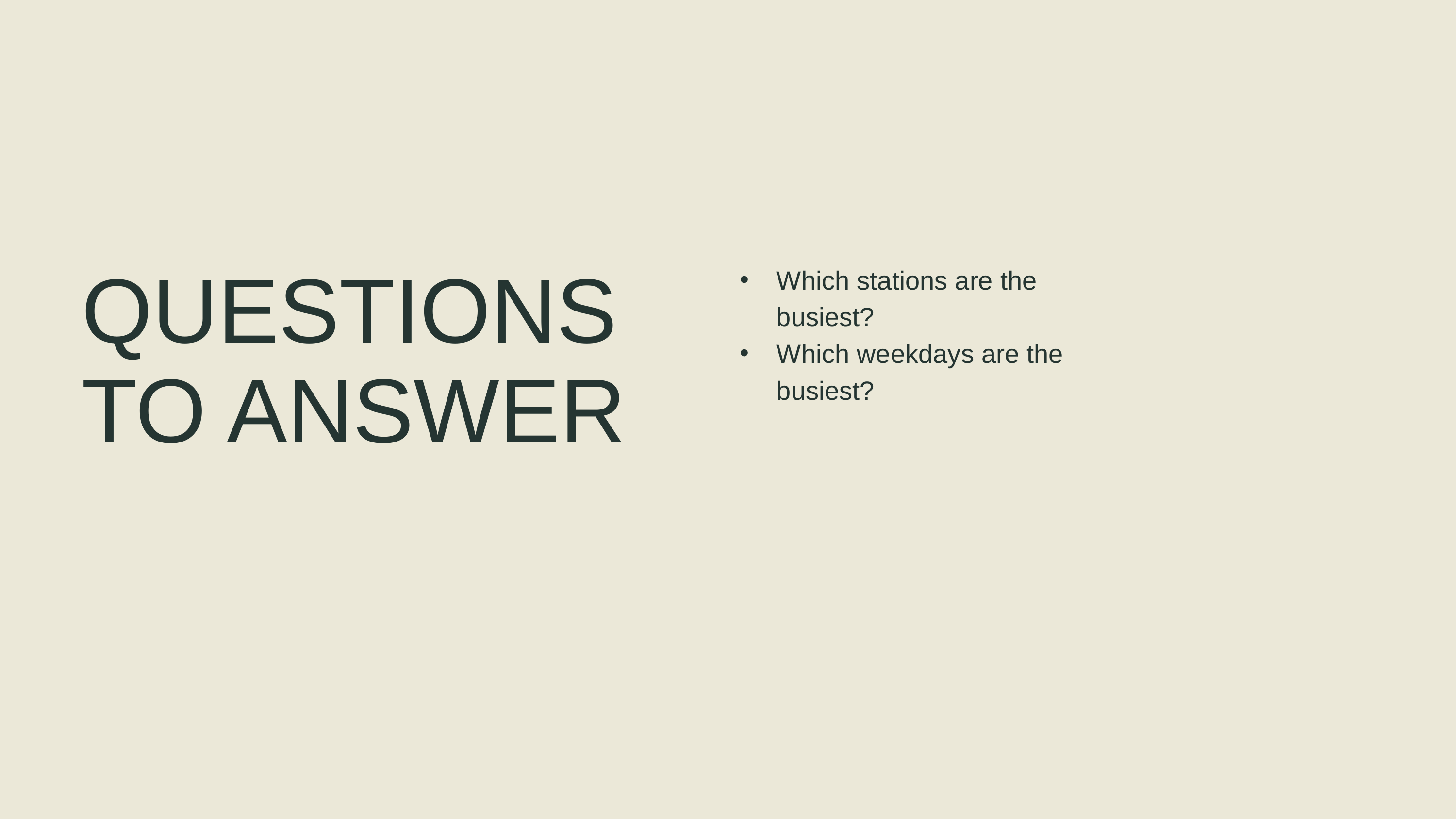

Which stations are the busiest?
Which weekdays are the busiest?
QUESTIONS
TO ANSWER